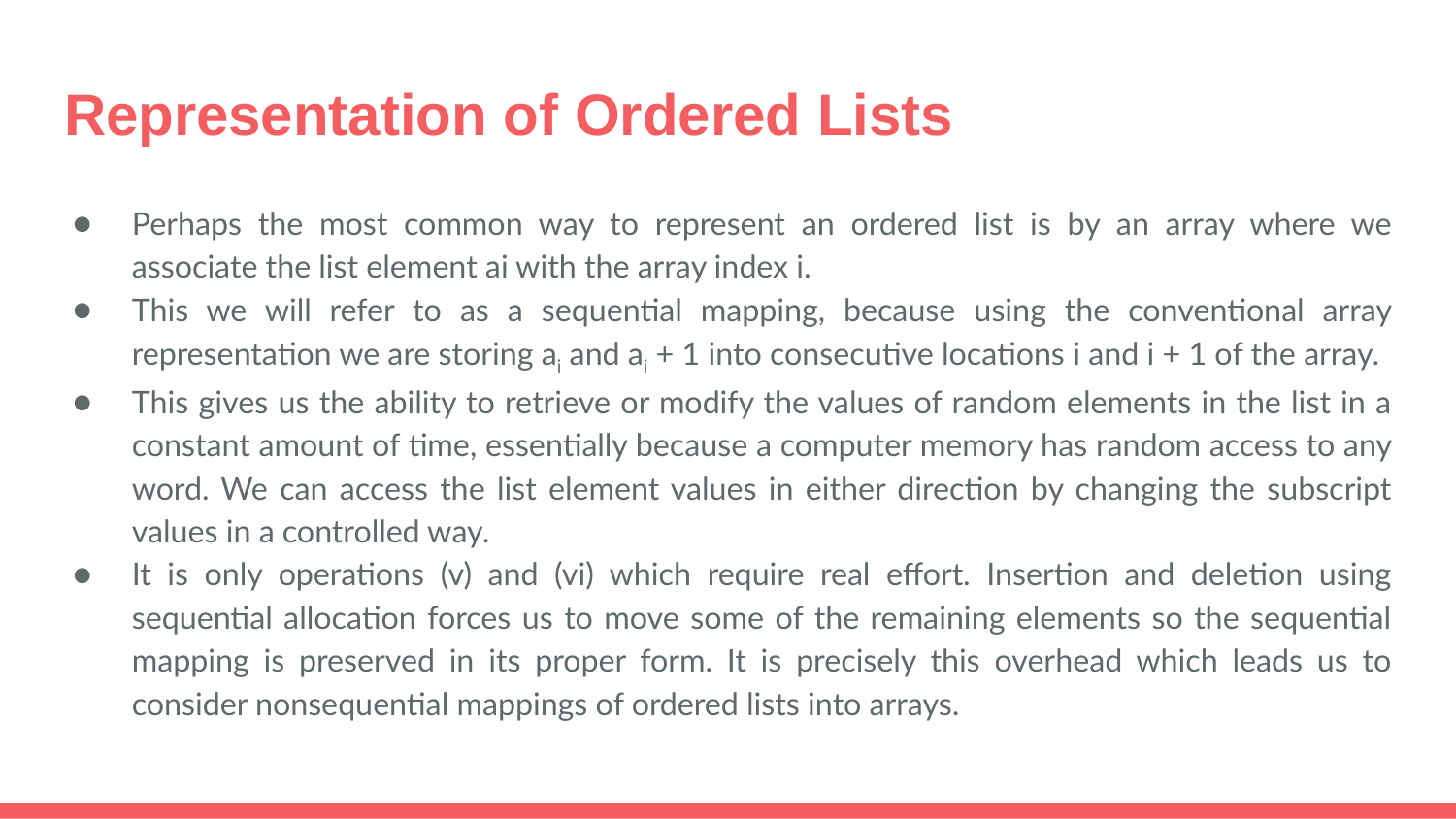

# Representation of Ordered Lists
Perhaps the most common way to represent an ordered list is by an array where we associate the list element ai with the array index i.
This we will refer to as a sequential mapping, because using the conventional array representation we are storing ai and ai + 1 into consecutive locations i and i + 1 of the array.
This gives us the ability to retrieve or modify the values of random elements in the list in a constant amount of time, essentially because a computer memory has random access to any word. We can access the list element values in either direction by changing the subscript values in a controlled way.
It is only operations (v) and (vi) which require real effort. Insertion and deletion using sequential allocation forces us to move some of the remaining elements so the sequential mapping is preserved in its proper form. It is precisely this overhead which leads us to consider nonsequential mappings of ordered lists into arrays.